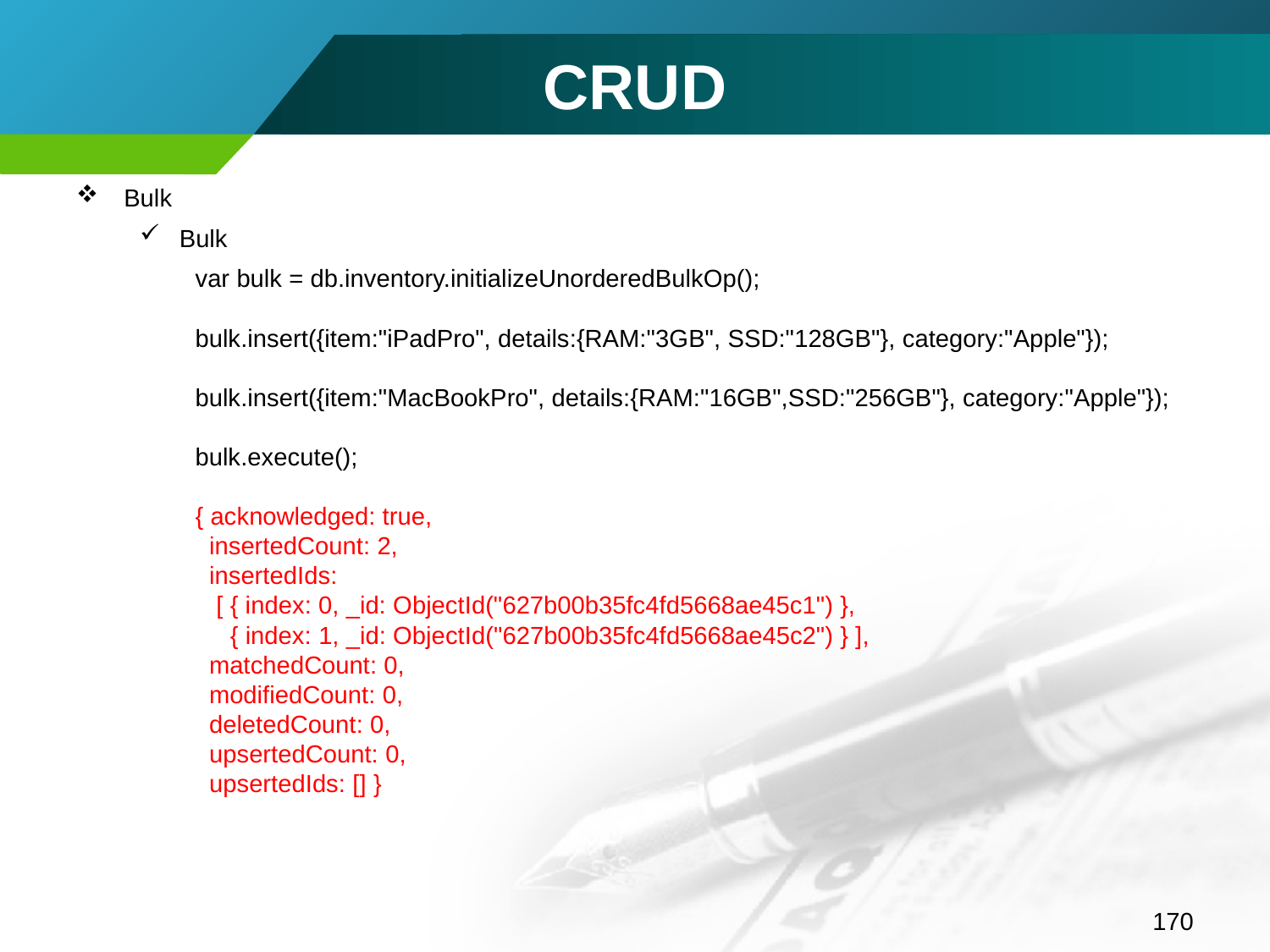

# CRUD
Bulk
Bulk
var bulk = db.inventory.initializeUnorderedBulkOp();

bulk.insert({item:"iPadPro", details:{RAM:"3GB", SSD:"128GB"}, category:"Apple"});

bulk.insert({item:"MacBookPro", details:{RAM:"16GB",SSD:"256GB"}, category:"Apple"});

bulk.execute();

{ acknowledged: true,
  insertedCount: 2,
  insertedIds:
   [ { index: 0, _id: ObjectId("627b00b35fc4fd5668ae45c1") },
     { index: 1, _id: ObjectId("627b00b35fc4fd5668ae45c2") } ],
  matchedCount: 0,
  modifiedCount: 0,
  deletedCount: 0,
  upsertedCount: 0,
  upsertedIds: [] }
170